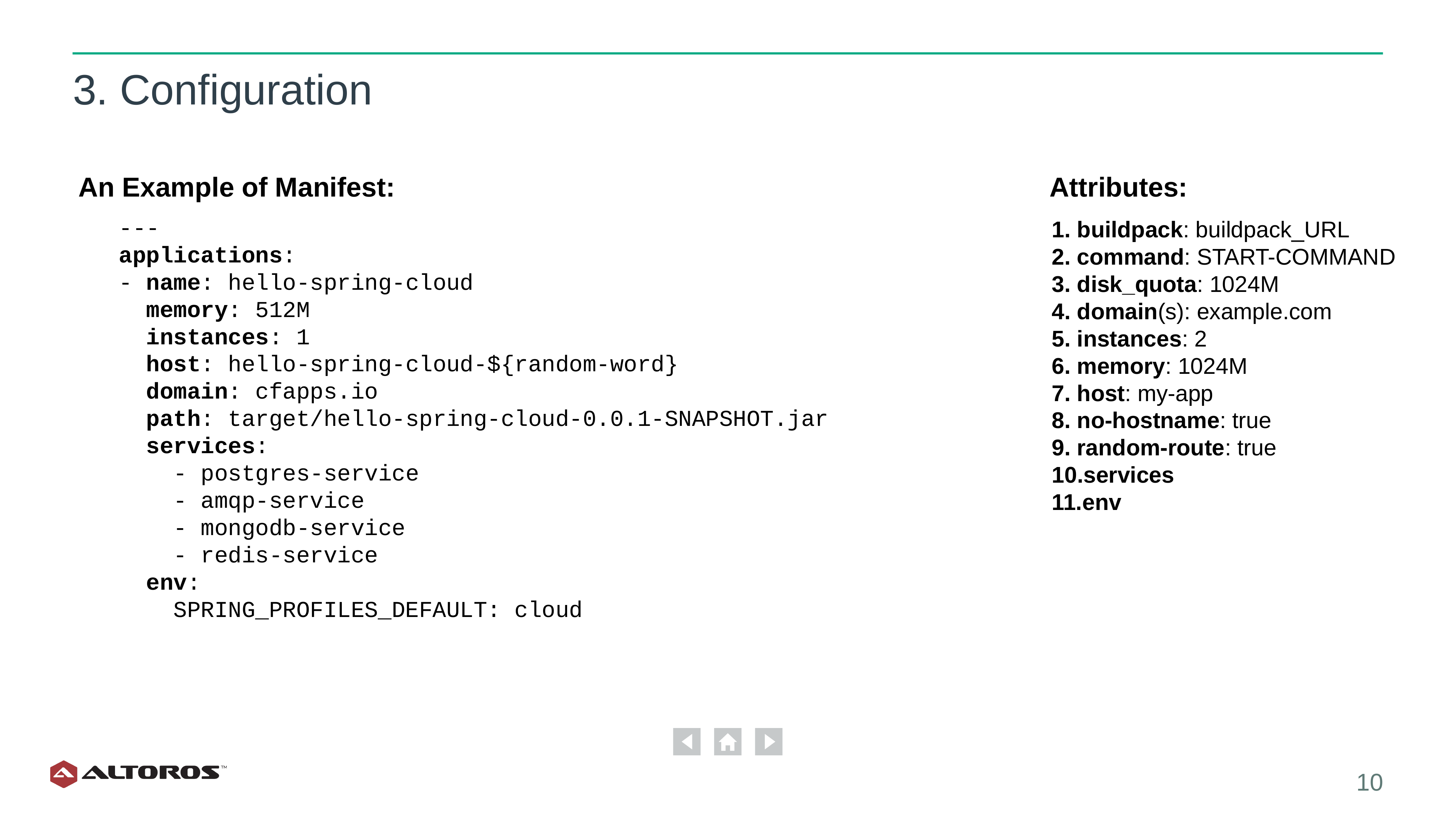

# 3. Configuration

An Example of Manifest:
Attributes:

buildpack: buildpack_URL
command: START-COMMAND
disk_quota: 1024M
domain(s): example.com
instances: 2
memory: 1024M
host: my-app
no-hostname: true
random-route: true
services
env

---
applications:
- name: hello-spring-cloud
  memory: 512M
  instances: 1
  host: hello-spring-cloud-${random-word}
  domain: cfapps.io
  path: target/hello-spring-cloud-0.0.1-SNAPSHOT.jar
  services:
	- postgres-service
	- amqp-service
	- mongodb-service
	- redis-service
  env:
    SPRING_PROFILES_DEFAULT: cloud

10